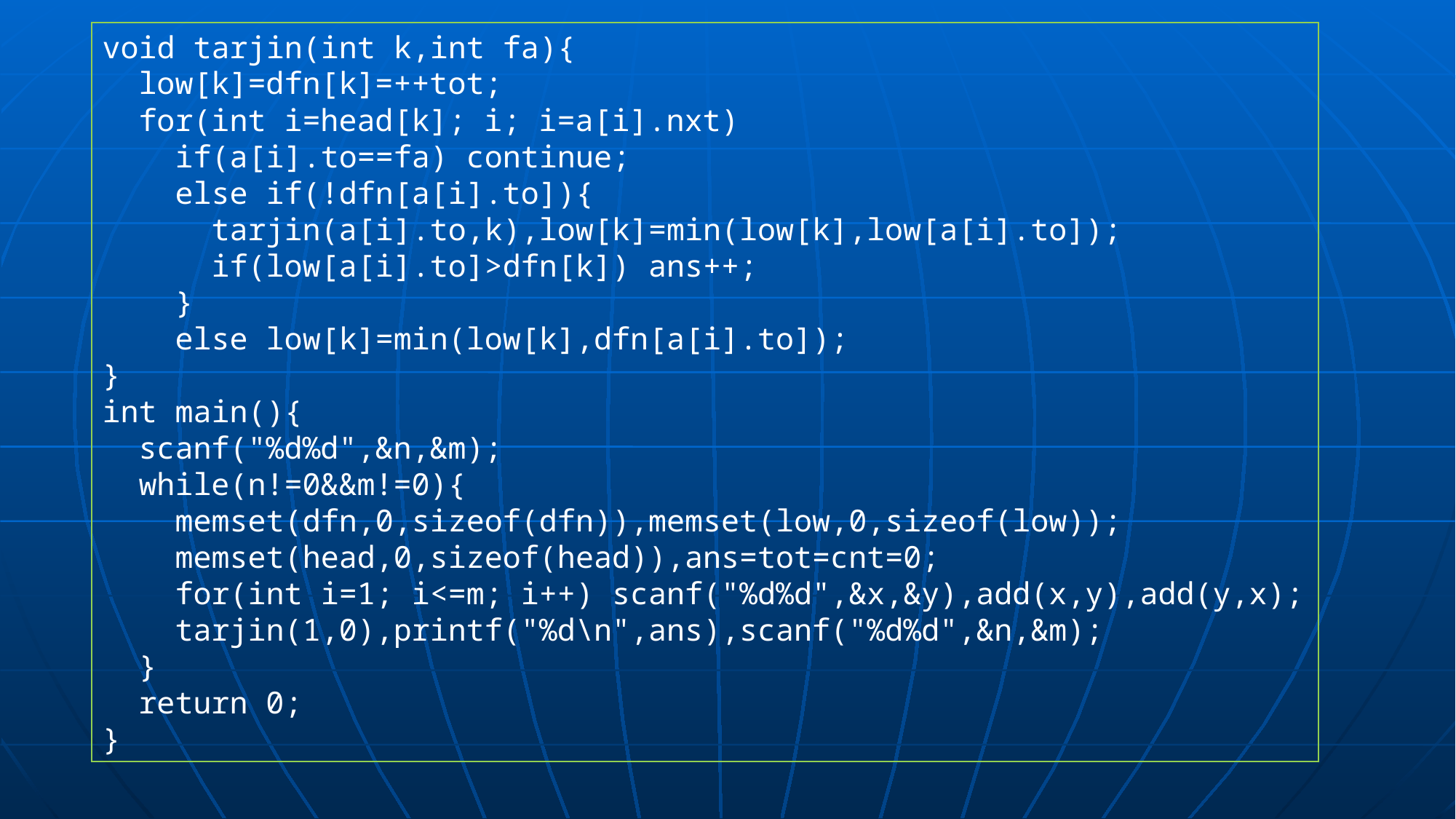

void tarjin(int k,int fa){
  low[k]=dfn[k]=++tot;
  for(int i=head[k]; i; i=a[i].nxt)
    if(a[i].to==fa) continue;
    else if(!dfn[a[i].to]){
      tarjin(a[i].to,k),low[k]=min(low[k],low[a[i].to]);
      if(low[a[i].to]>dfn[k]) ans++;
    }
    else low[k]=min(low[k],dfn[a[i].to]);
}
int main(){
  scanf("%d%d",&n,&m);
  while(n!=0&&m!=0){
    memset(dfn,0,sizeof(dfn)),memset(low,0,sizeof(low));
    memset(head,0,sizeof(head)),ans=tot=cnt=0;
    for(int i=1; i<=m; i++) scanf("%d%d",&x,&y),add(x,y),add(y,x);
    tarjin(1,0),printf("%d\n",ans),scanf("%d%d",&n,&m);
  }
  return 0;
}